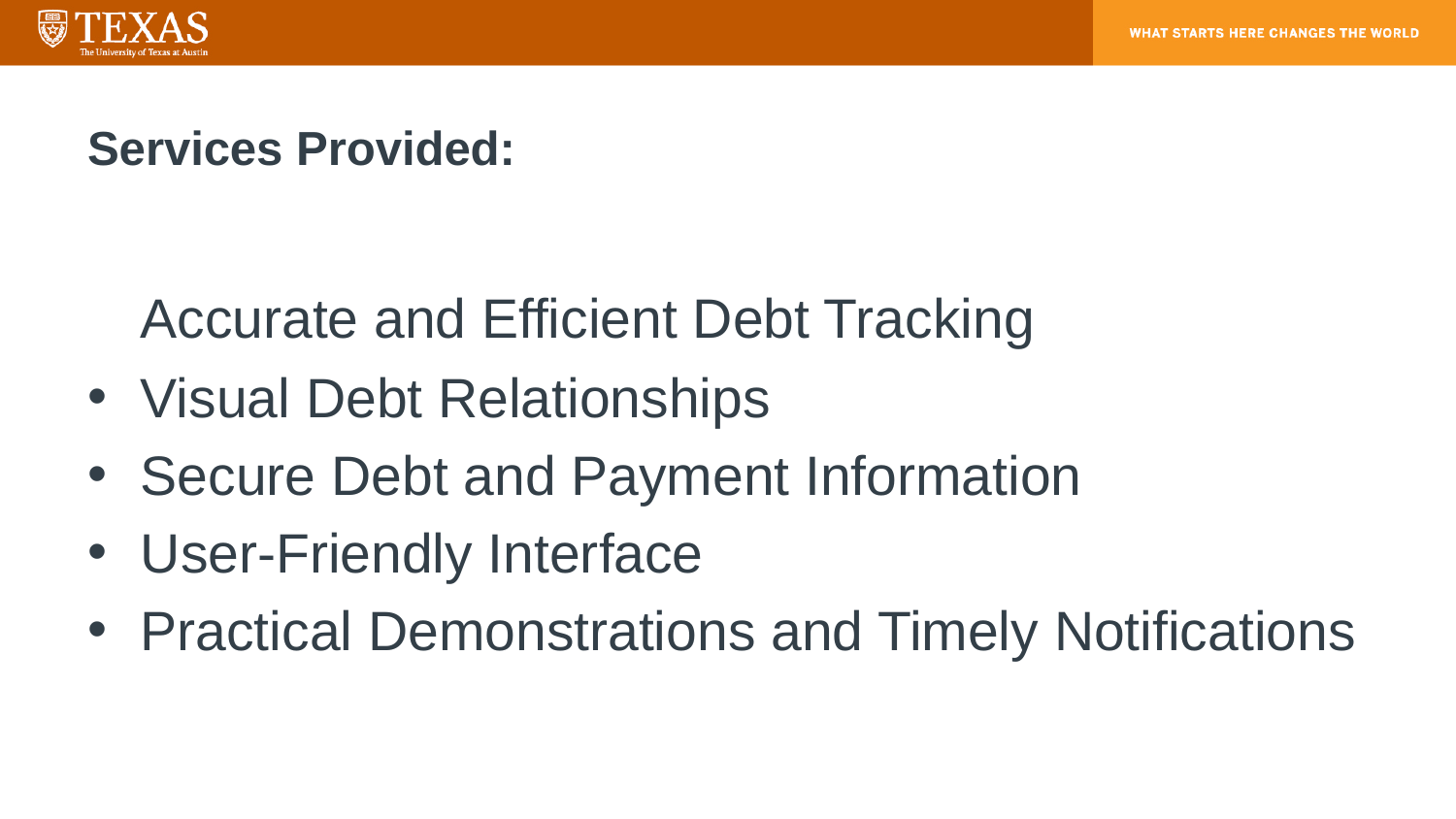

# Services Provided:
   Accurate and Efficient Debt Tracking
Visual Debt Relationships
Secure Debt and Payment Information
User-Friendly Interface
Practical Demonstrations and Timely Notifications